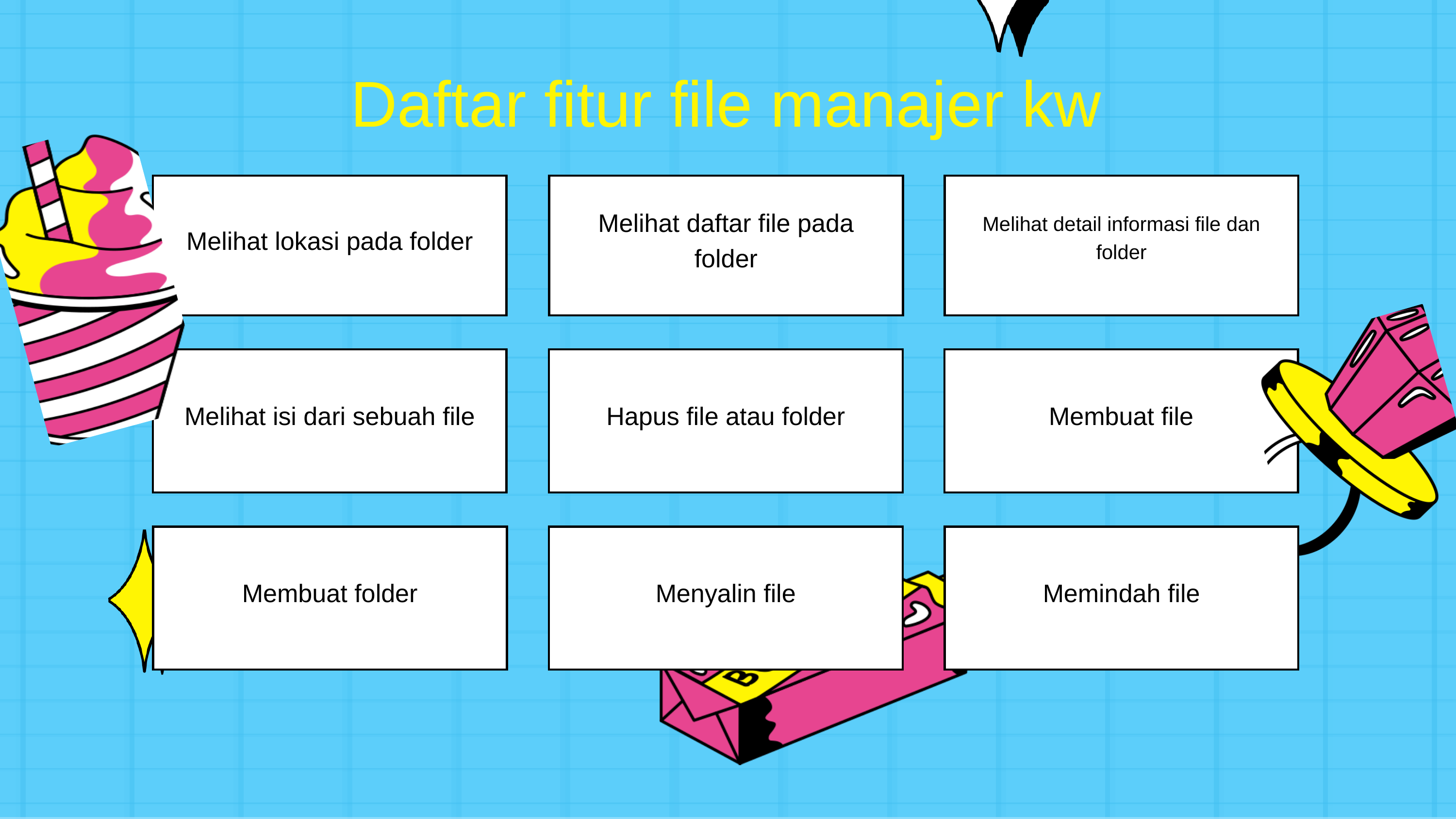

Daftar fitur file manajer kw

Melihat lokasi pada folder

Melihat daftar file pada folder

Melihat detail informasi file dan folder

Melihat isi dari sebuah file

Hapus file atau folder

Membuat file

Membuat folder

Menyalin file

Memindah file